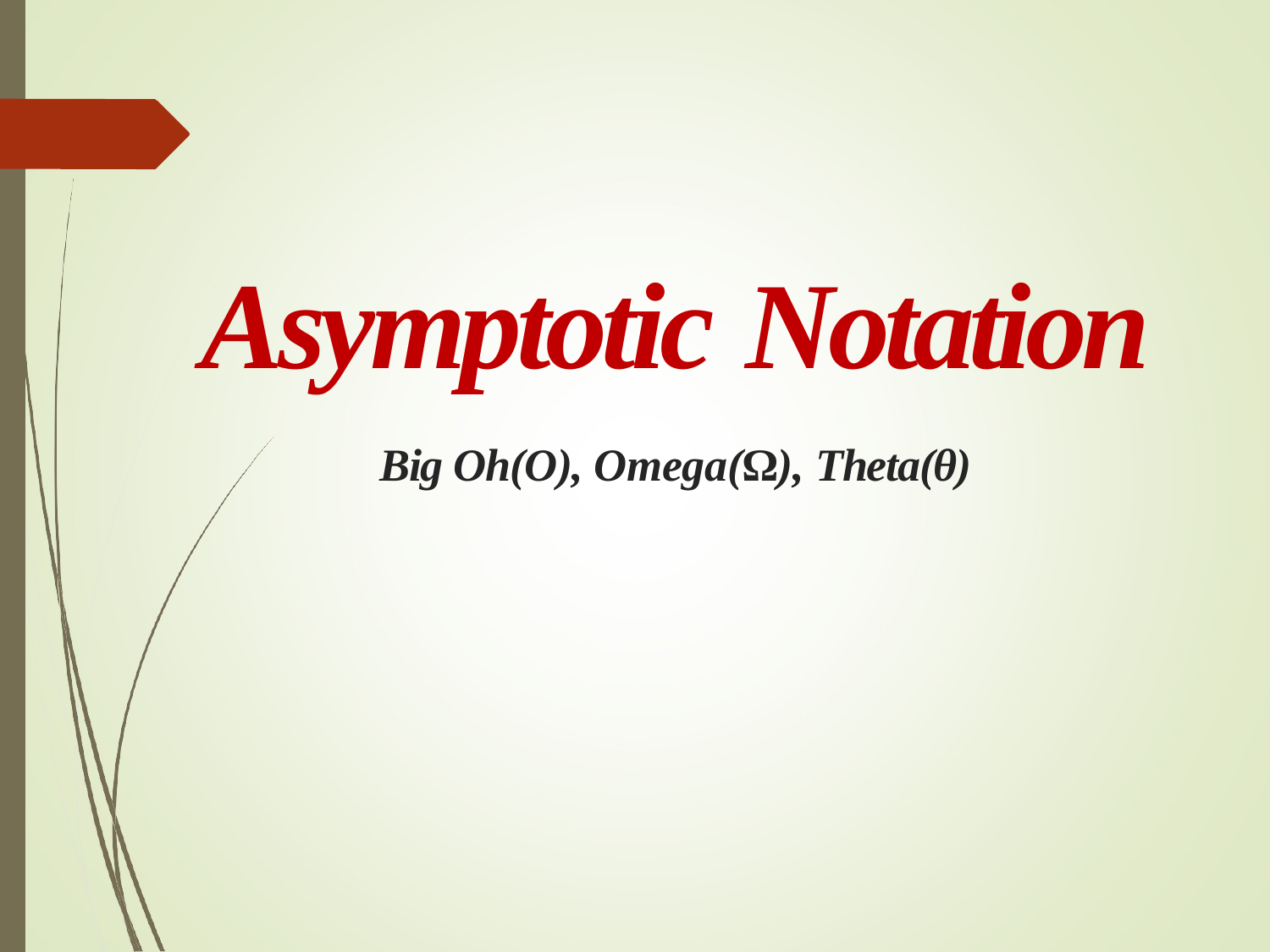

# Asymptotic Notation
Big Oh(O), Omega(Ω), Theta(θ)